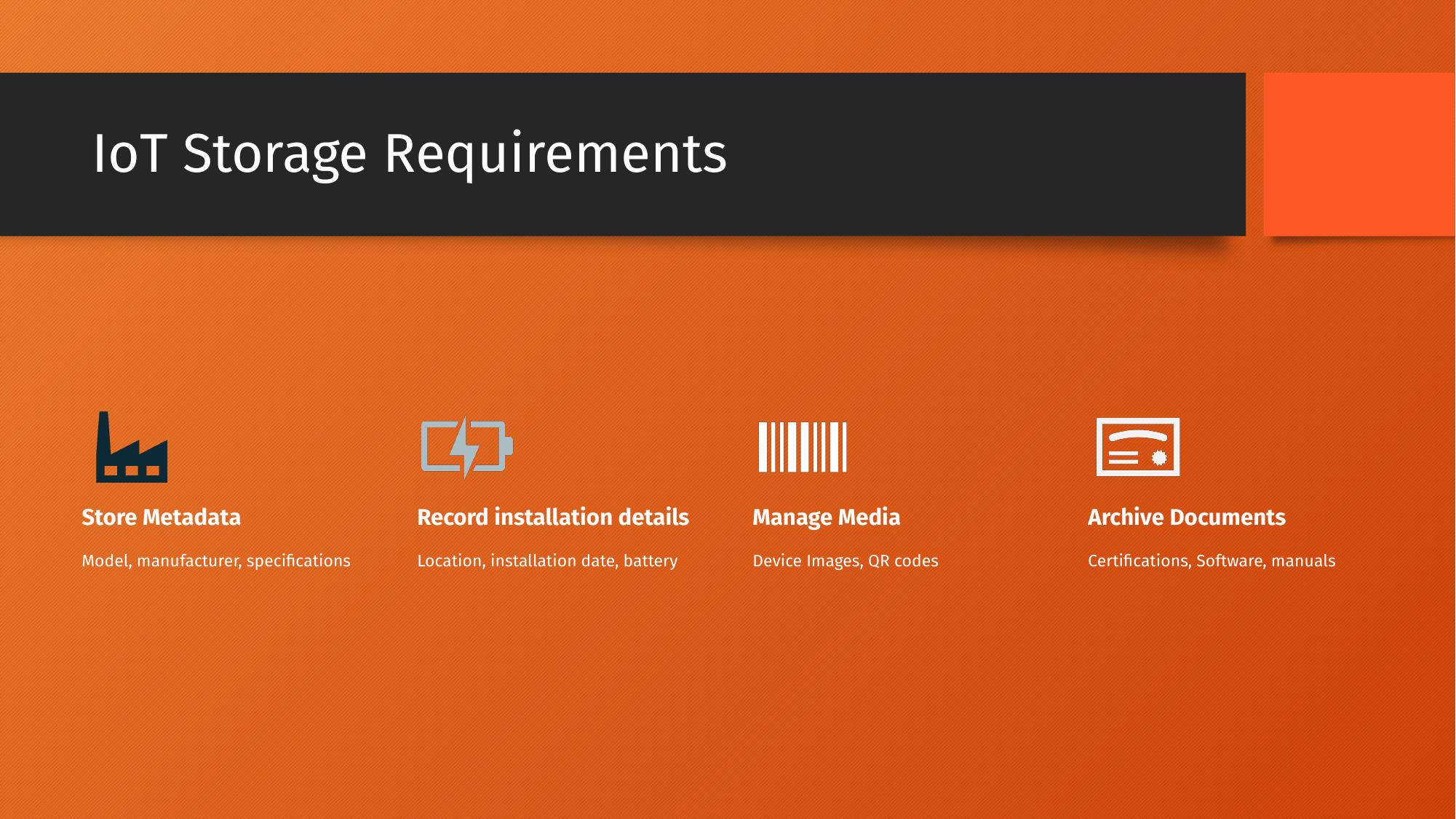

# IoT Storage Requirements
Store Metadata
Model, manufacturer, specifications
Record installation details
Location, installation date, battery
Manage Media
Device Images, QR codes
Archive Documents
Certifications, Software, manuals